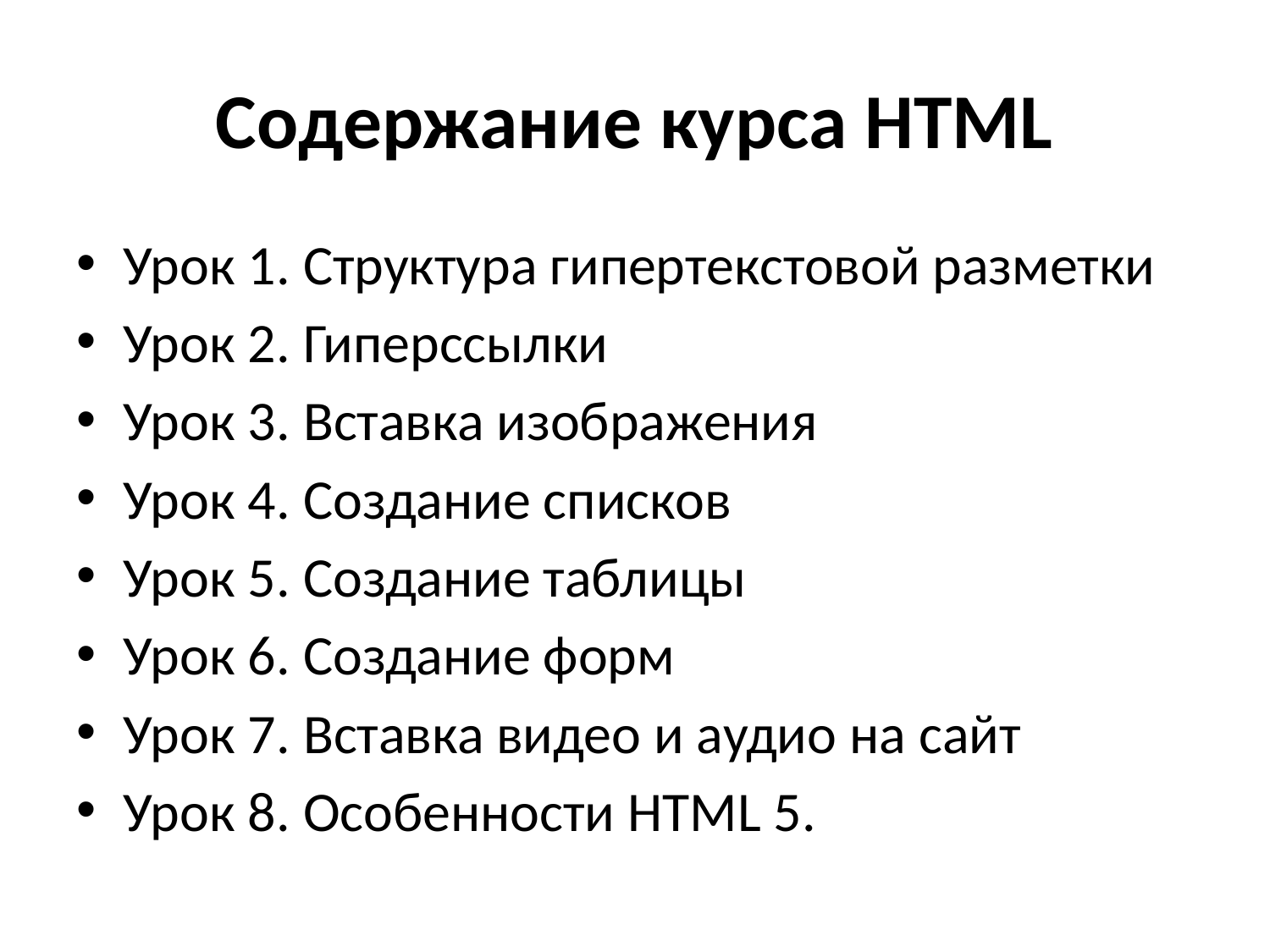

# Содержание курса HTML
Урок 1. Структура гипертекстовой разметки
Урок 2. Гиперссылки
Урок 3. Вставка изображения
Урок 4. Создание списков
Урок 5. Создание таблицы
Урок 6. Создание форм
Урок 7. Вставка видео и аудио на сайт
Урок 8. Особенности HTML 5.